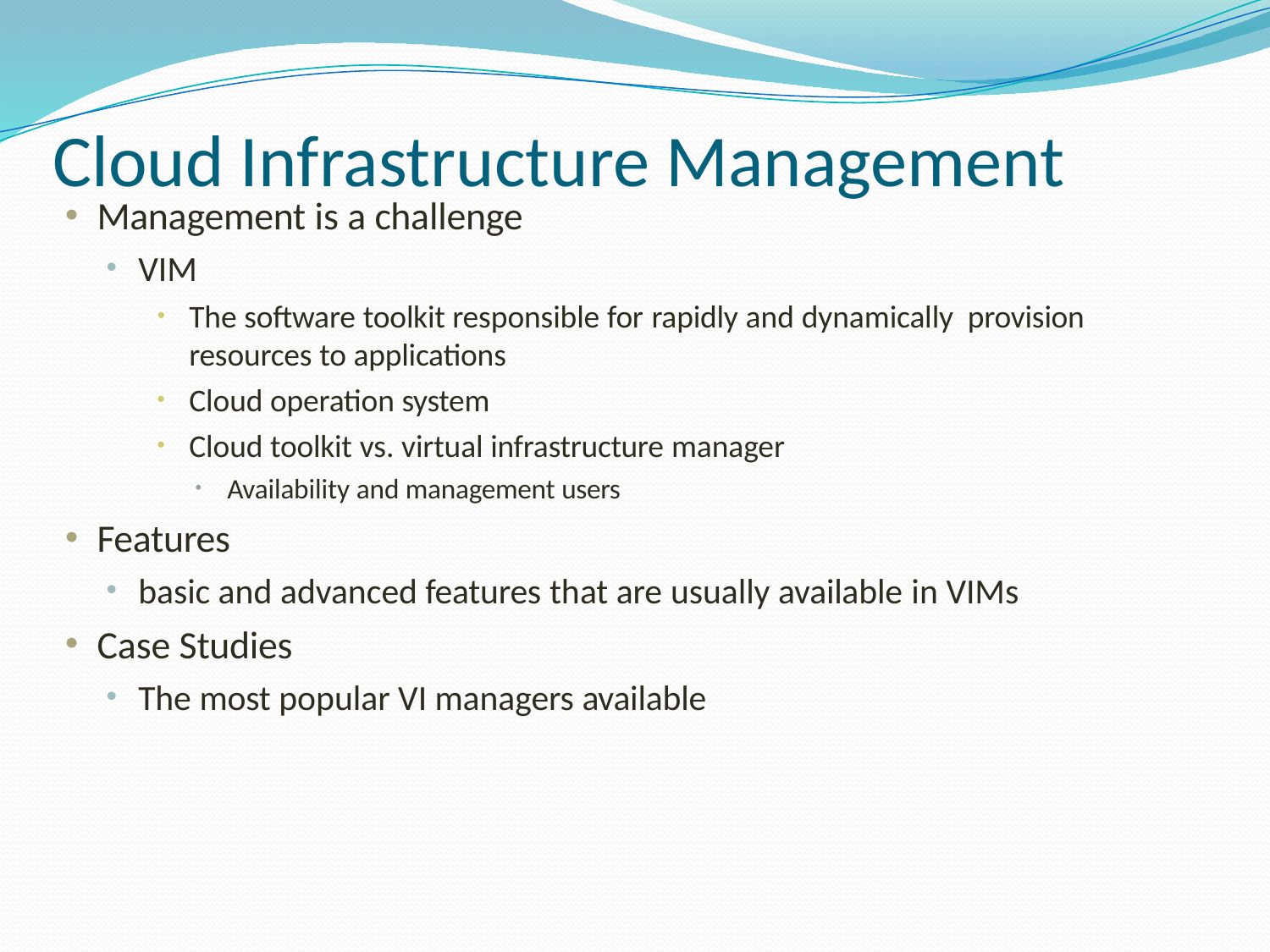

# Cloud Infrastructure Management
Management is a challenge
VIM
The software toolkit responsible for rapidly and dynamically  provision resources to applications
Cloud operation system
Cloud toolkit vs. virtual infrastructure manager
Availability and management users
Features
basic and advanced features that are usually available in VIMs
Case Studies
The most popular VI managers available